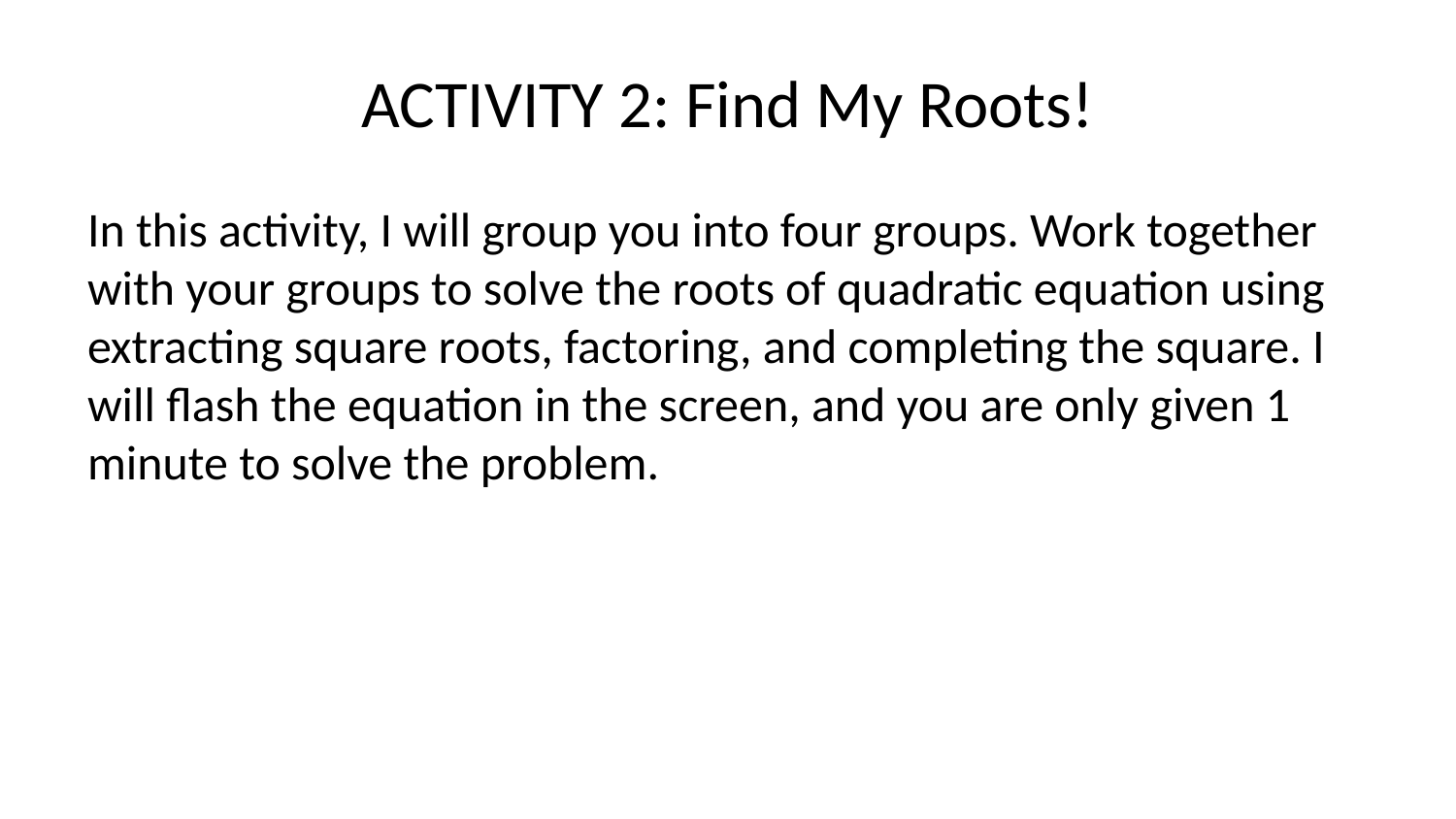

# ACTIVITY 2: Find My Roots!
In this activity, I will group you into four groups. Work together with your groups to solve the roots of quadratic equation using extracting square roots, factoring, and completing the square. I will flash the equation in the screen, and you are only given 1 minute to solve the problem.